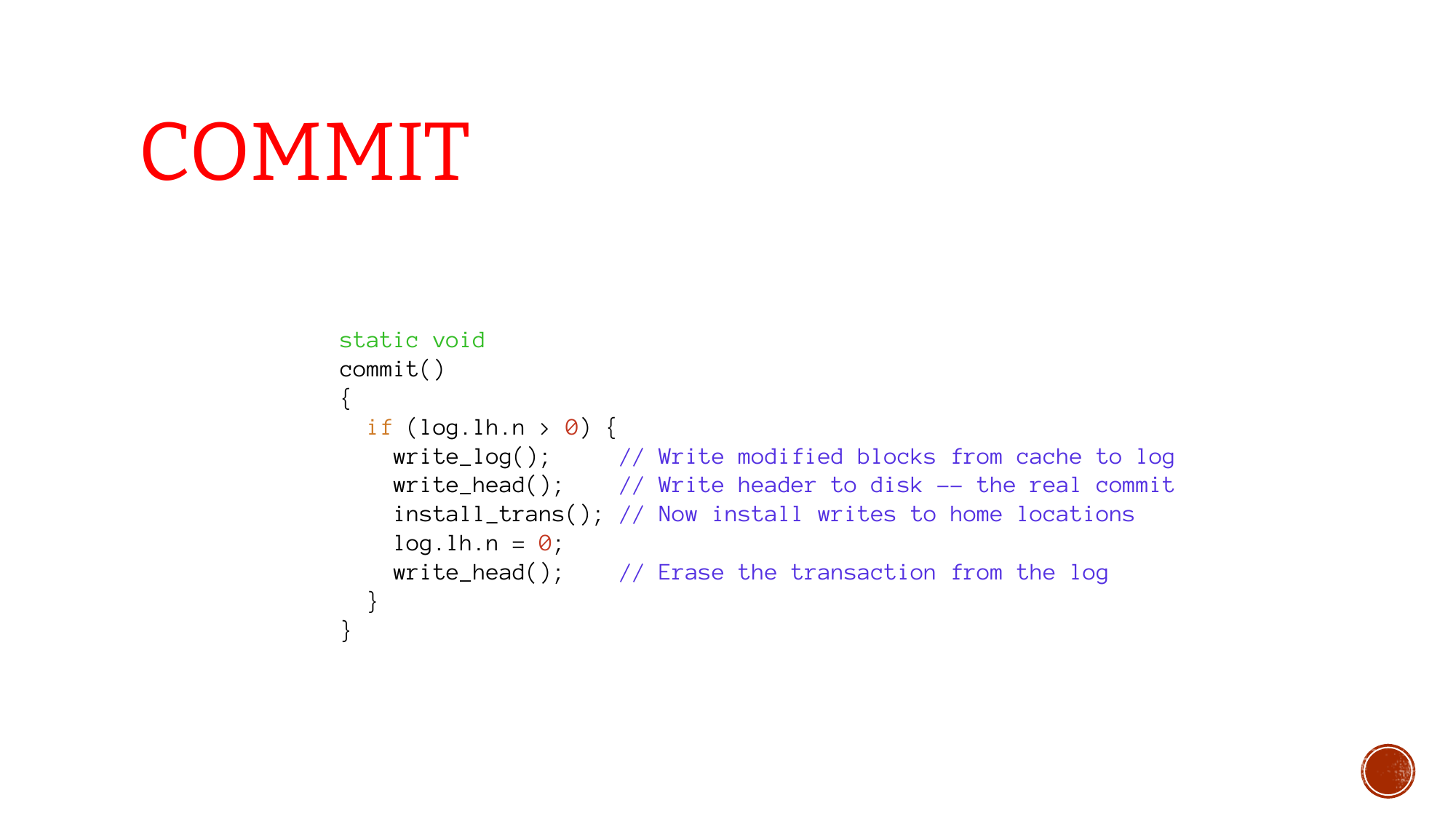

# Commit
static void
commit()
{
  if (log.lh.n > 0) {
    write_log();     // Write modified blocks from cache to log
    write_head();    // Write header to disk -- the real commit
    install_trans(); // Now install writes to home locations
    log.lh.n = 0;
    write_head();    // Erase the transaction from the log
  }
}